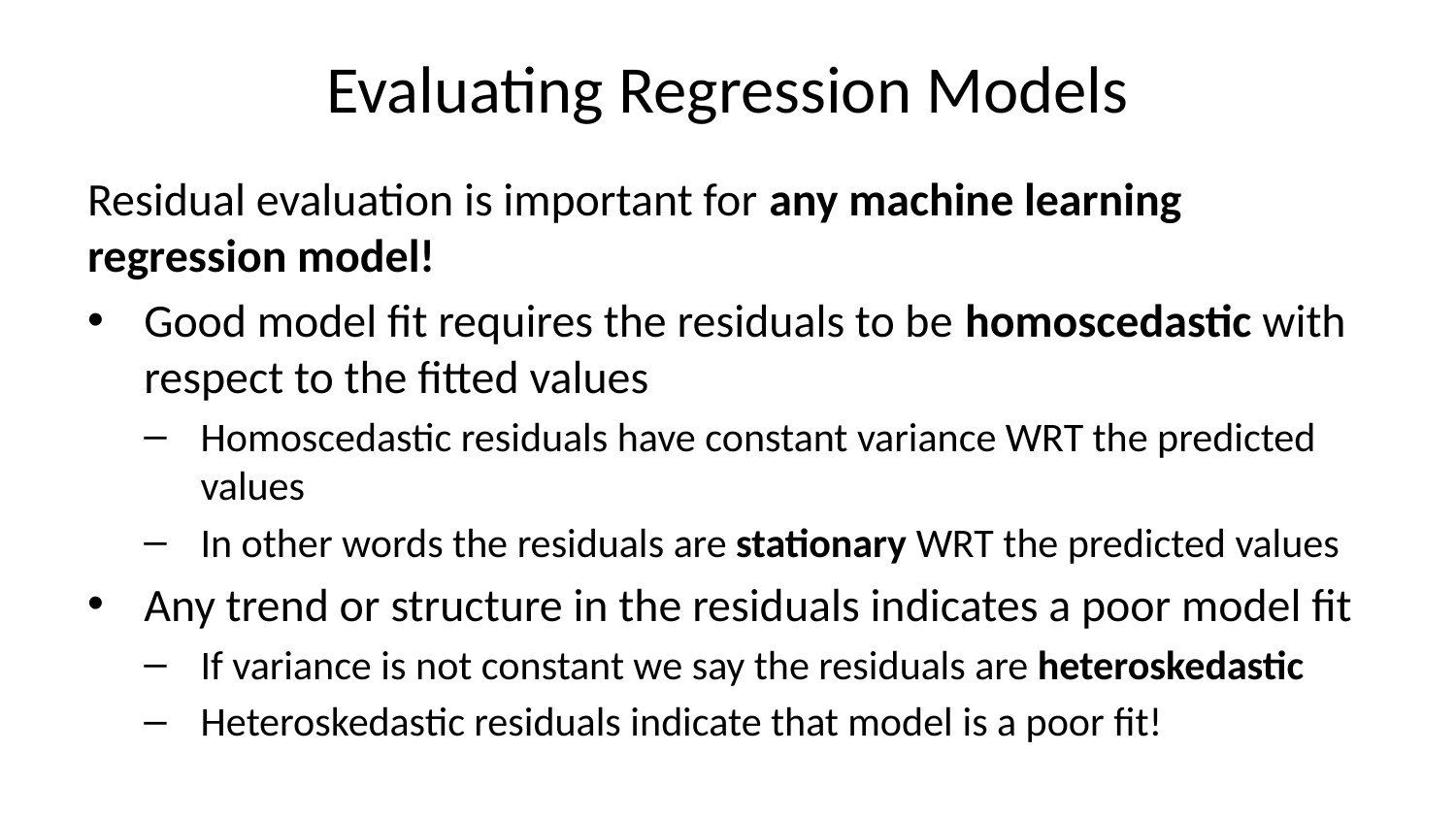

# Evaluating Regression Models
Residual evaluation is important for any machine learning regression model!
Good model fit requires the residuals to be homoscedastic with respect to the fitted values
Homoscedastic residuals have constant variance WRT the predicted values
In other words the residuals are stationary WRT the predicted values
Any trend or structure in the residuals indicates a poor model fit
If variance is not constant we say the residuals are heteroskedastic
Heteroskedastic residuals indicate that model is a poor fit!